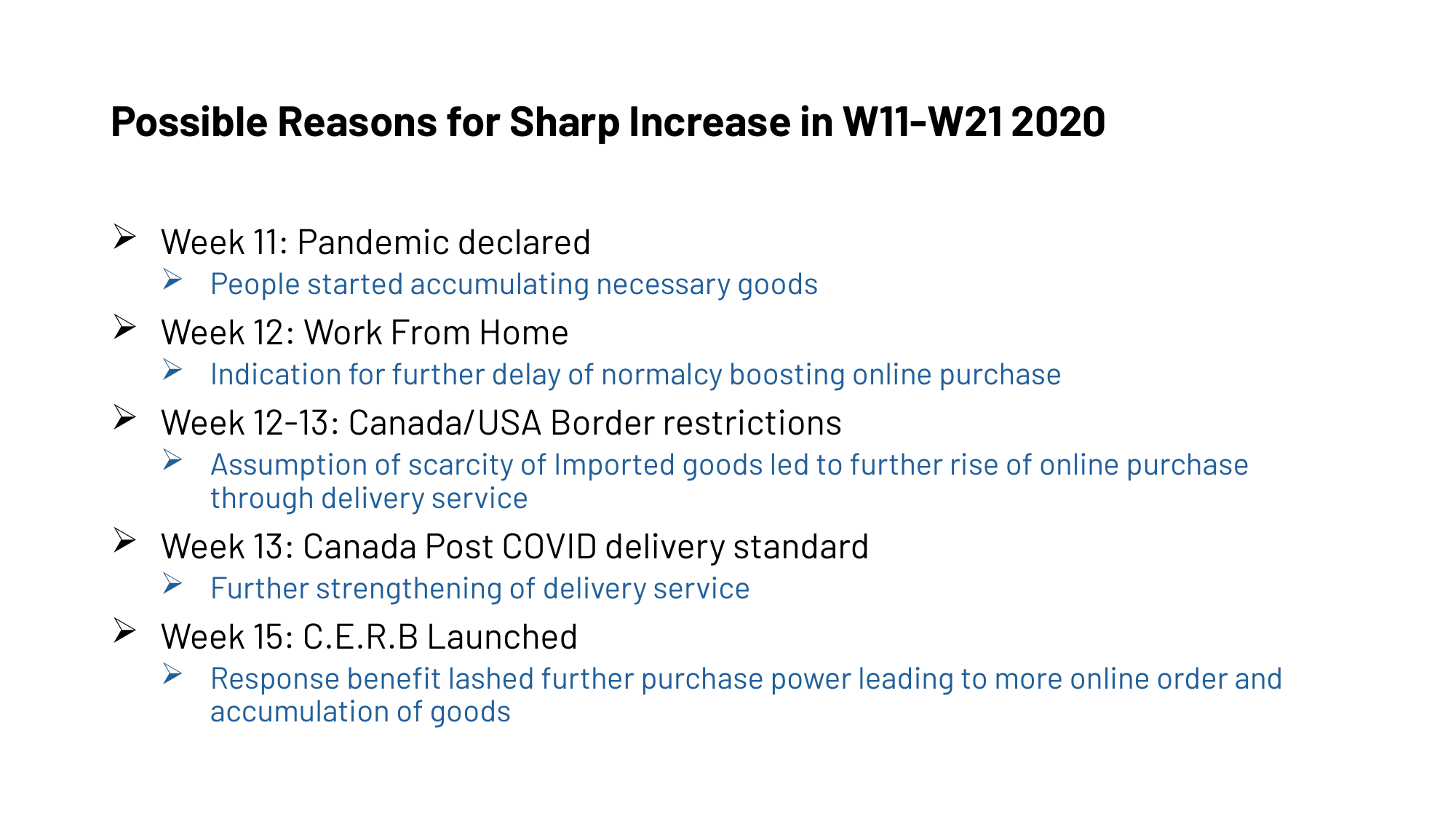

# Possible Reasons for Sharp Increase in W11-W21 2020
Week 11: Pandemic declared
People started accumulating necessary goods
Week 12: Work From Home
Indication for further delay of normalcy boosting online purchase
Week 12-13: Canada/USA Border restrictions
Assumption of scarcity of Imported goods led to further rise of online purchase through delivery service
Week 13: Canada Post COVID delivery standard
Further strengthening of delivery service
Week 15: C.E.R.B Launched
Response benefit lashed further purchase power leading to more online order and accumulation of goods